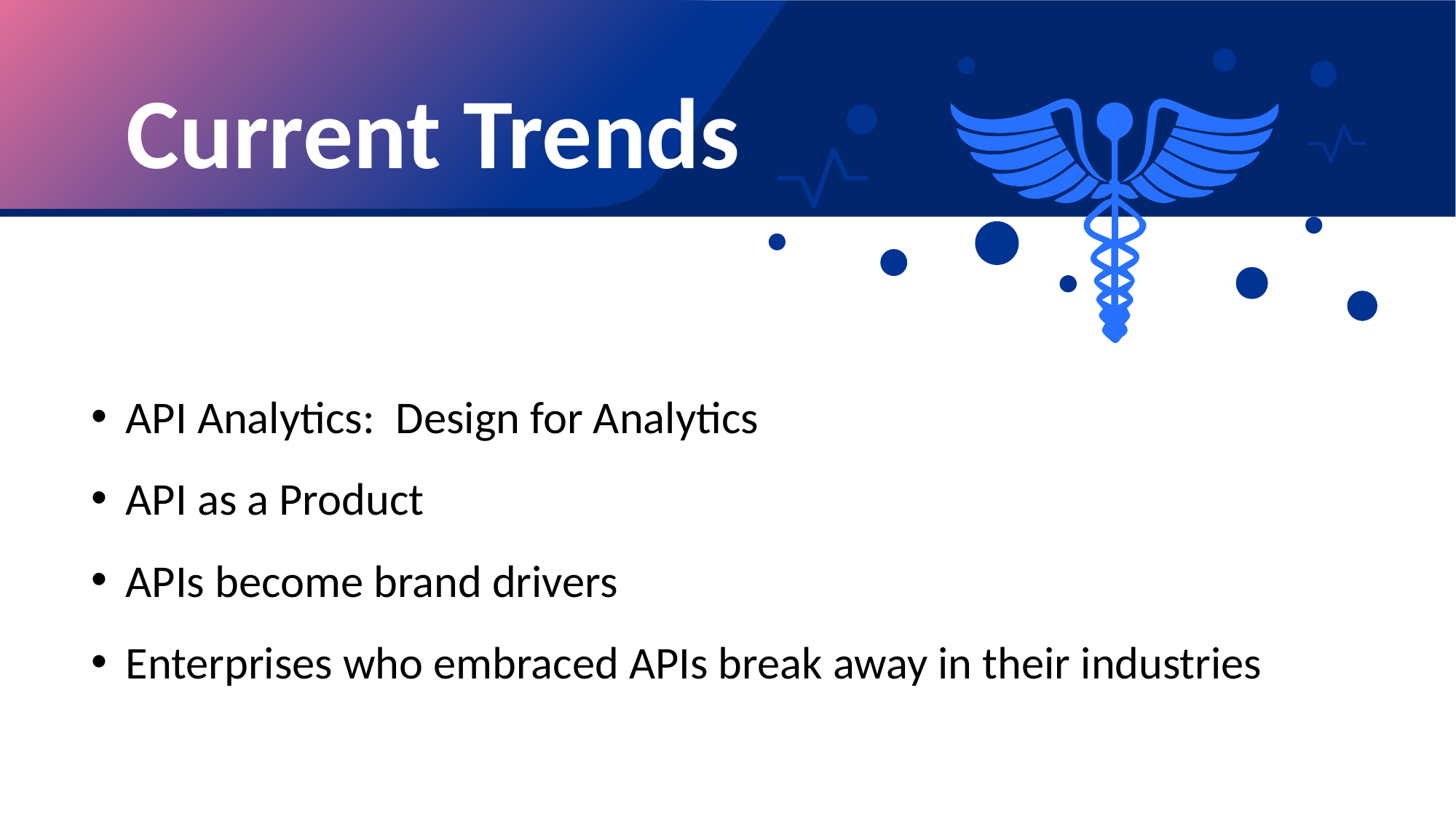

Current Trends

API Analytics:  Design for Analytics
API as a Product
APIs become brand drivers
Enterprises who embraced APIs break away in their industries